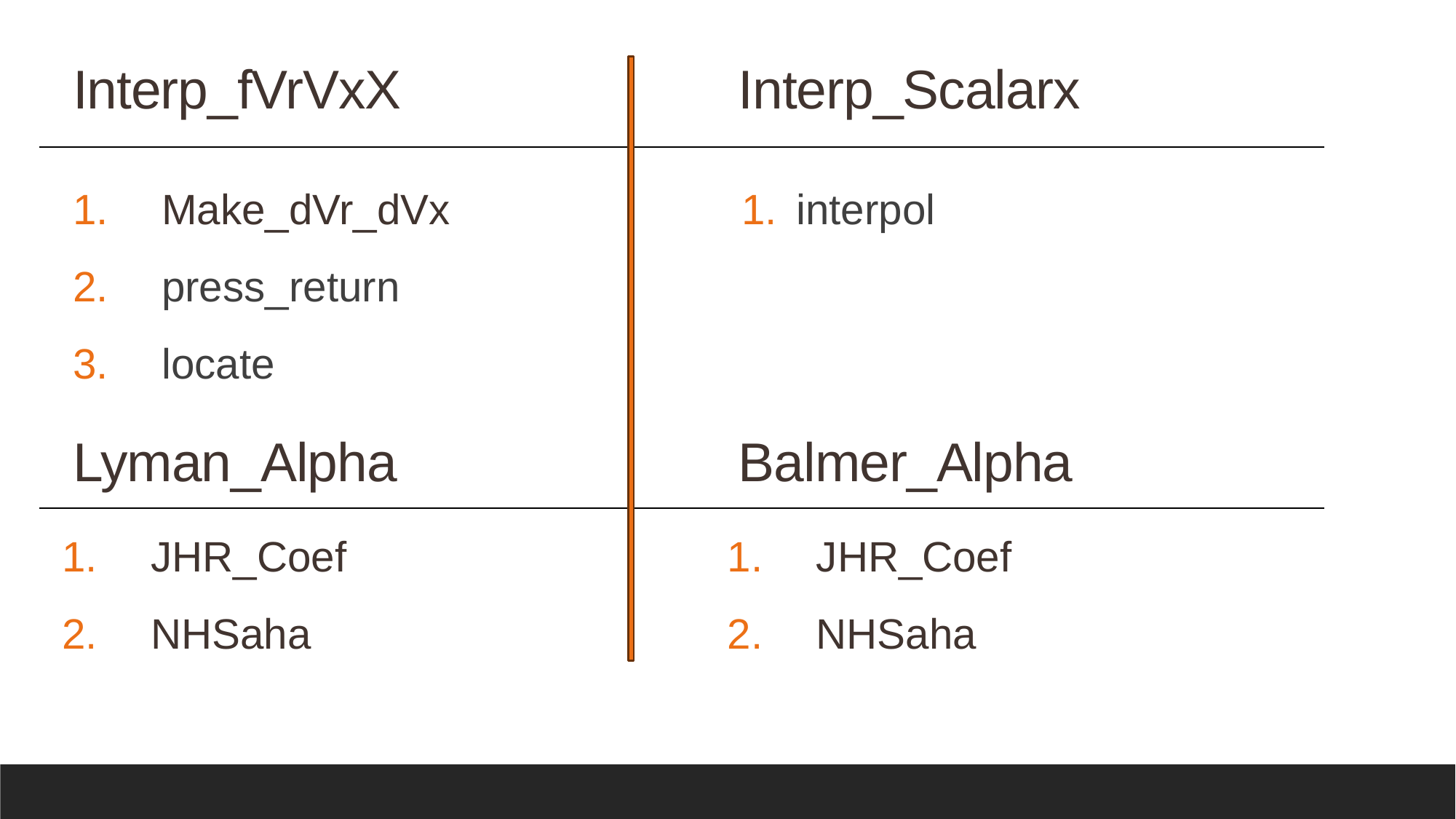

Interp_fVrVxX

Interp_Scalarx
Make_dVr_dVx
press_return
locate
interpol
Lyman_Alpha
Balmer_Alpha
JHR_Coef
NHSaha
JHR_Coef
NHSaha